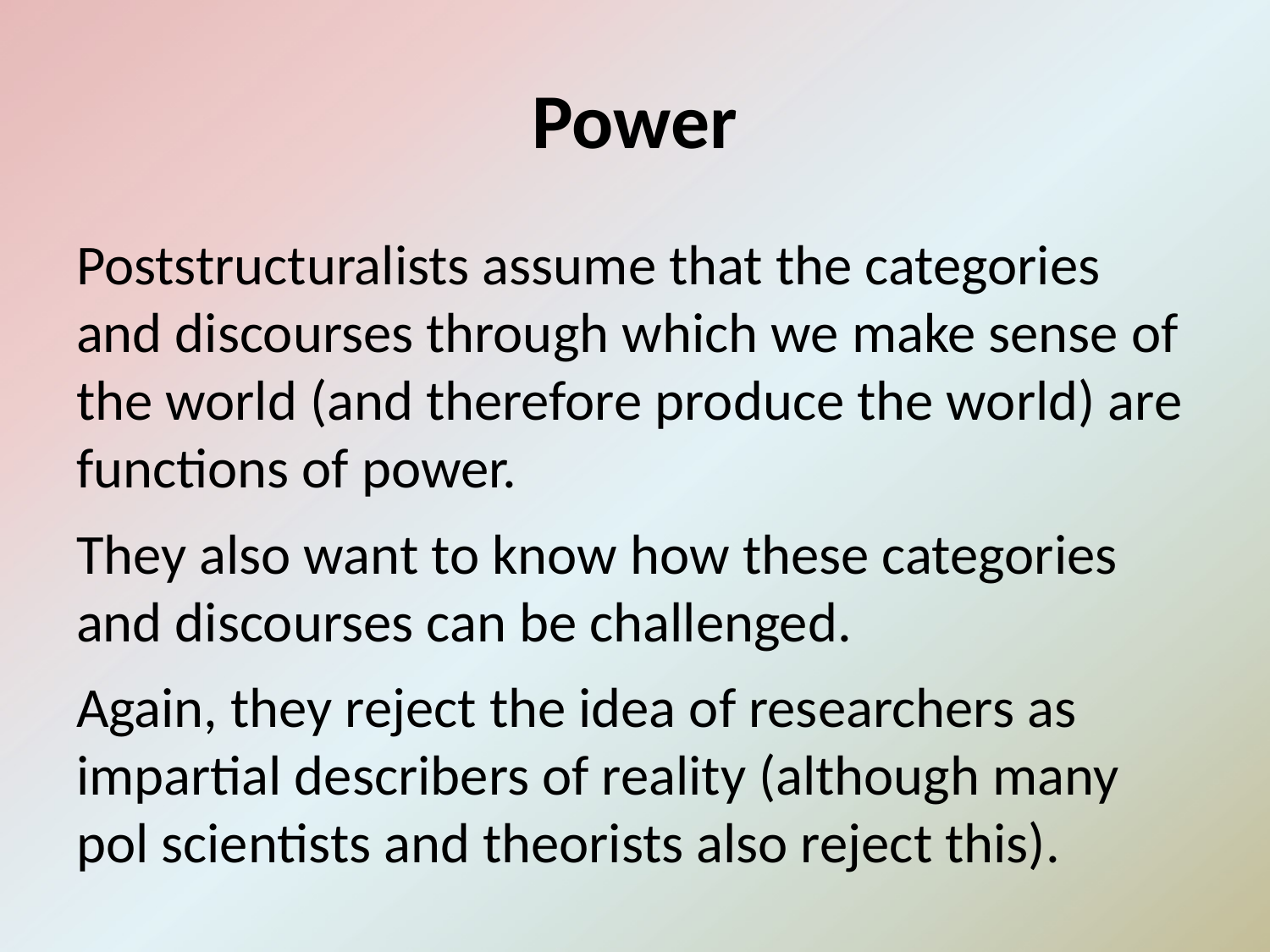

# Power
Poststructuralists assume that the categories and discourses through which we make sense of the world (and therefore produce the world) are functions of power.
They also want to know how these categories and discourses can be challenged.
Again, they reject the idea of researchers as impartial describers of reality (although many pol scientists and theorists also reject this).